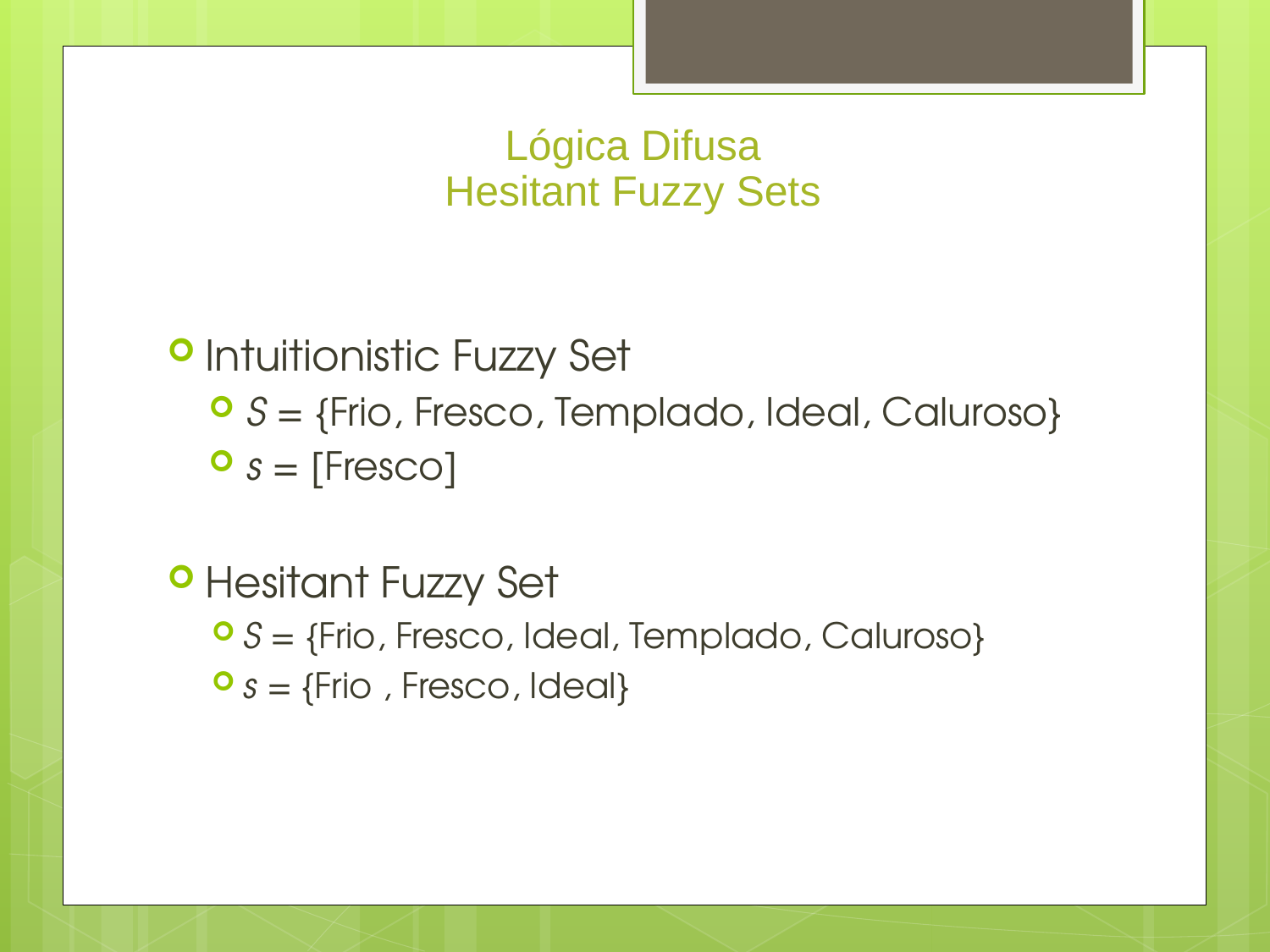

Lógica Difusa
Hesitant Fuzzy Sets
Intuitionistic Fuzzy Set
S = {Frio, Fresco, Templado, Ideal, Caluroso}
s = [Fresco]

Hesitant Fuzzy Set
S = {Frio, Fresco, Ideal, Templado, Caluroso}
s = {Frio , Fresco, Ideal}